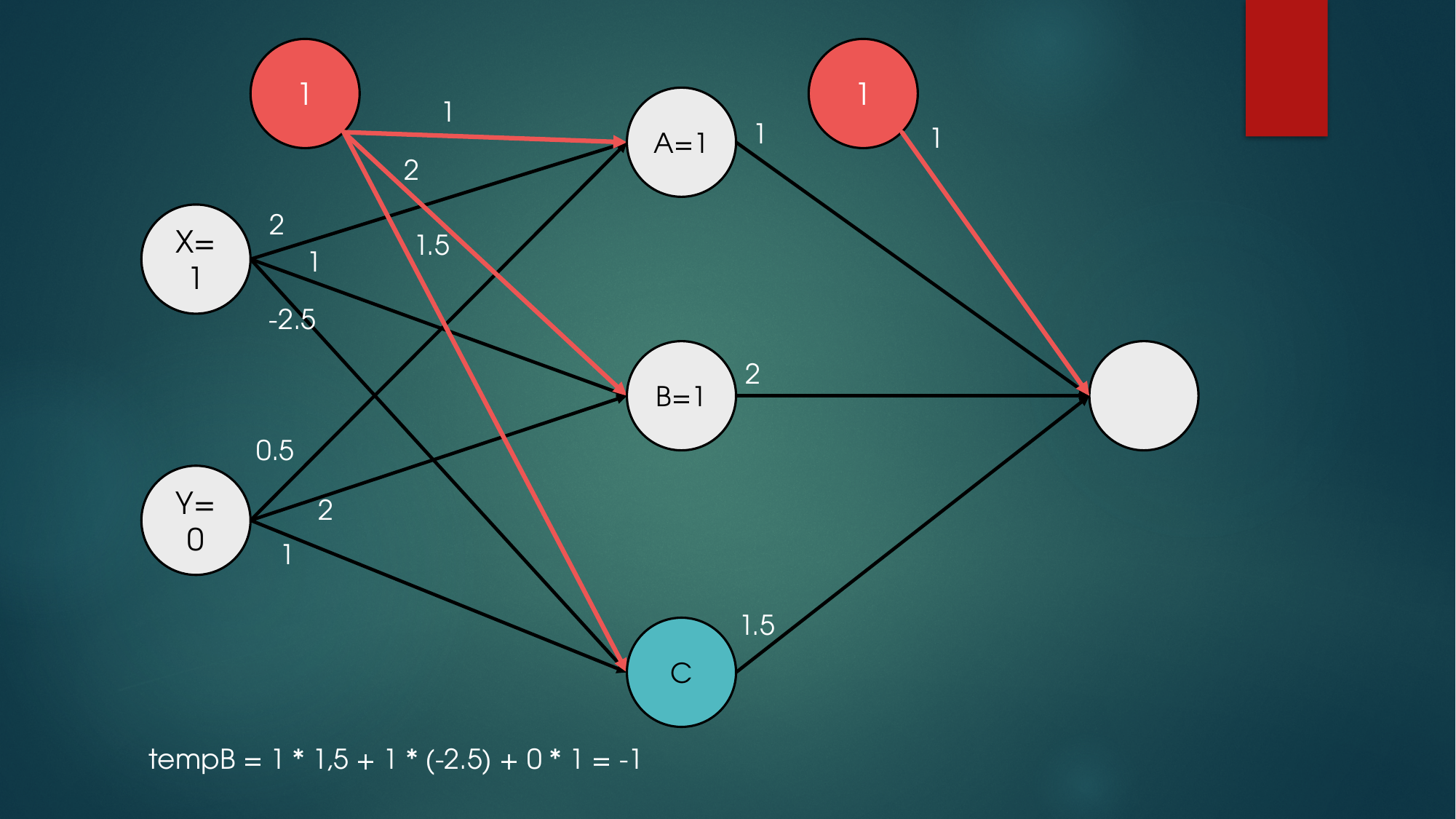

1
1
A=1
1
1
1
2
2
X=1
1.5
1
-2.5
B=1

2
0.5
Y=0
2
1
1.5
C
tempB = 1 * 1,5 + 1 * (-2.5) + 0 * 1 = -1